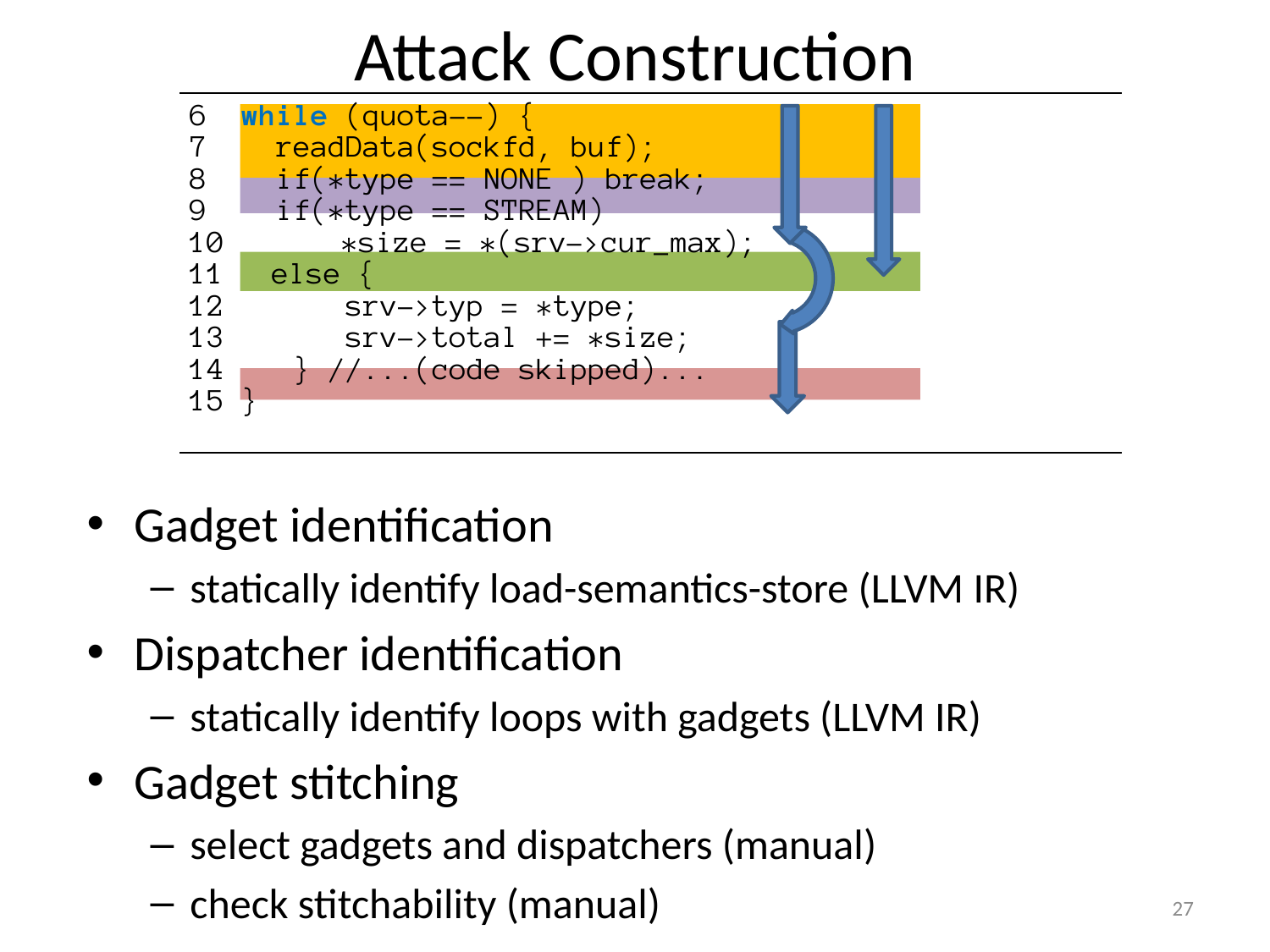

# Attack Construction
| 6 while (quota--) { 7 readData(sockfd, buf); 8 if(\*type == NONE ) break; 9 if(\*type == STREAM) \*size = \*(srv->cur\_max); else { 12 srv->typ = \*type; 13 srv->total += \*size; 14 } //...(code skipped)... 15 } |
| --- |

Gadget identification
statically identify load-semantics-store (LLVM IR)
Dispatcher identification
statically identify loops with gadgets (LLVM IR)
Gadget stitching
select gadgets and dispatchers (manual)
check stitchability (manual)
27